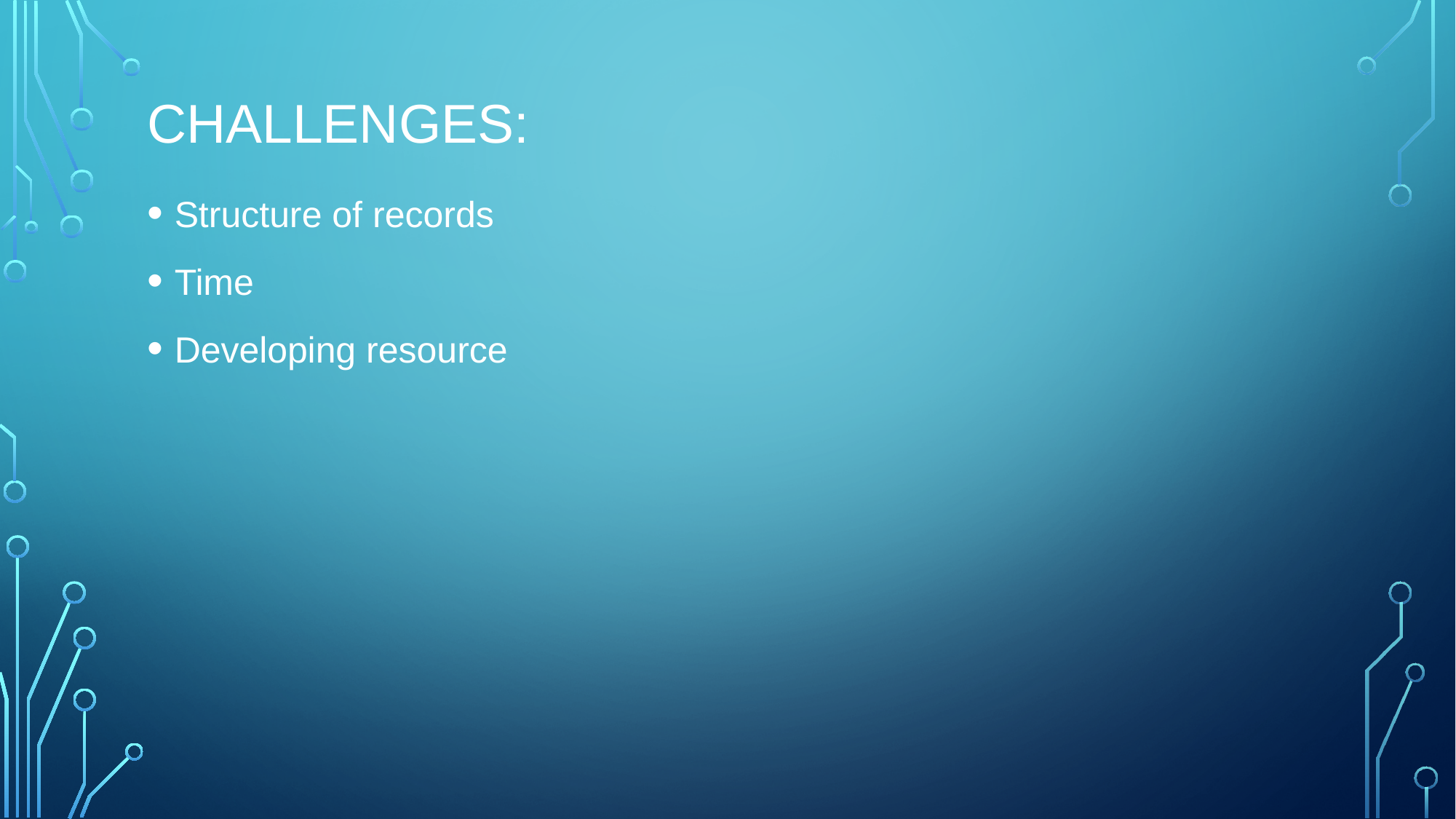

# Challenges:
Structure of records
Time
Developing resource